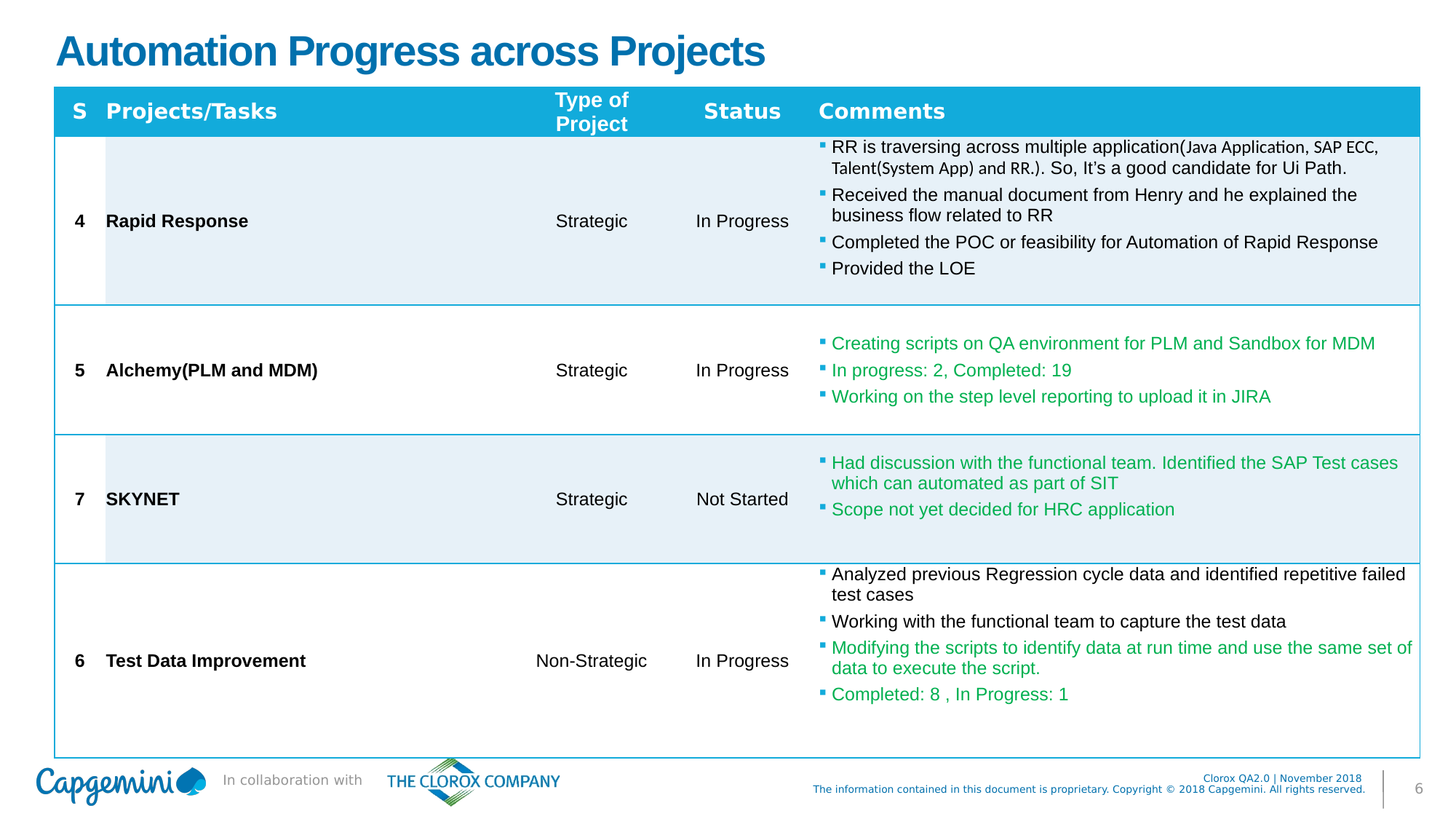

# Automation Progress across Projects
| S | Projects/Tasks | Type of Project | Status | Comments |
| --- | --- | --- | --- | --- |
| 4 | Rapid Response | Strategic | In Progress | RR is traversing across multiple application(Java Application, SAP ECC, Talent(System App) and RR.). So, It’s a good candidate for Ui Path. Received the manual document from Henry and he explained the business flow related to RR Completed the POC or feasibility for Automation of Rapid Response Provided the LOE |
| 5 | Alchemy(PLM and MDM) | Strategic | In Progress | Creating scripts on QA environment for PLM and Sandbox for MDM In progress: 2, Completed: 19 Working on the step level reporting to upload it in JIRA |
| 7 | SKYNET | Strategic | Not Started | Had discussion with the functional team. Identified the SAP Test cases which can automated as part of SIT Scope not yet decided for HRC application |
| 6 | Test Data Improvement | Non-Strategic | In Progress | Analyzed previous Regression cycle data and identified repetitive failed test cases Working with the functional team to capture the test data Modifying the scripts to identify data at run time and use the same set of data to execute the script. Completed: 8 , In Progress: 1 |